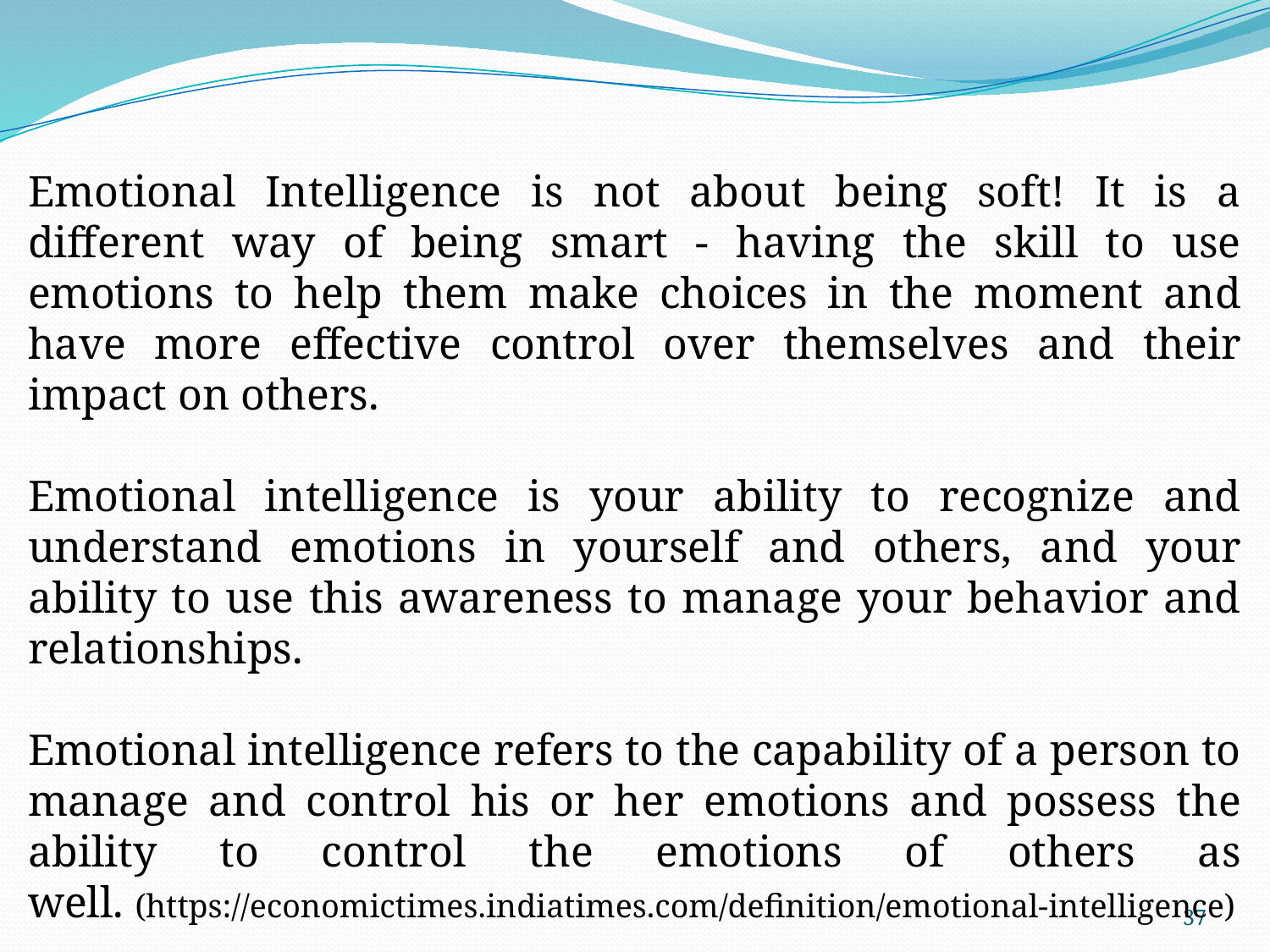

Emotional Intelligence is not about being soft! It is a different way of being smart - having the skill to use emotions to help them make choices in the moment and have more effective control over themselves and their impact on others.

Emotional intelligence is your ability to recognize and understand emotions in yourself and others, and your ability to use this awareness to manage your behavior and relationships.

Emotional intelligence refers to the capability of a person to manage and control his or her emotions and possess the ability to control the emotions of others as well. (https://economictimes.indiatimes.com/definition/emotional-intelligence)
37